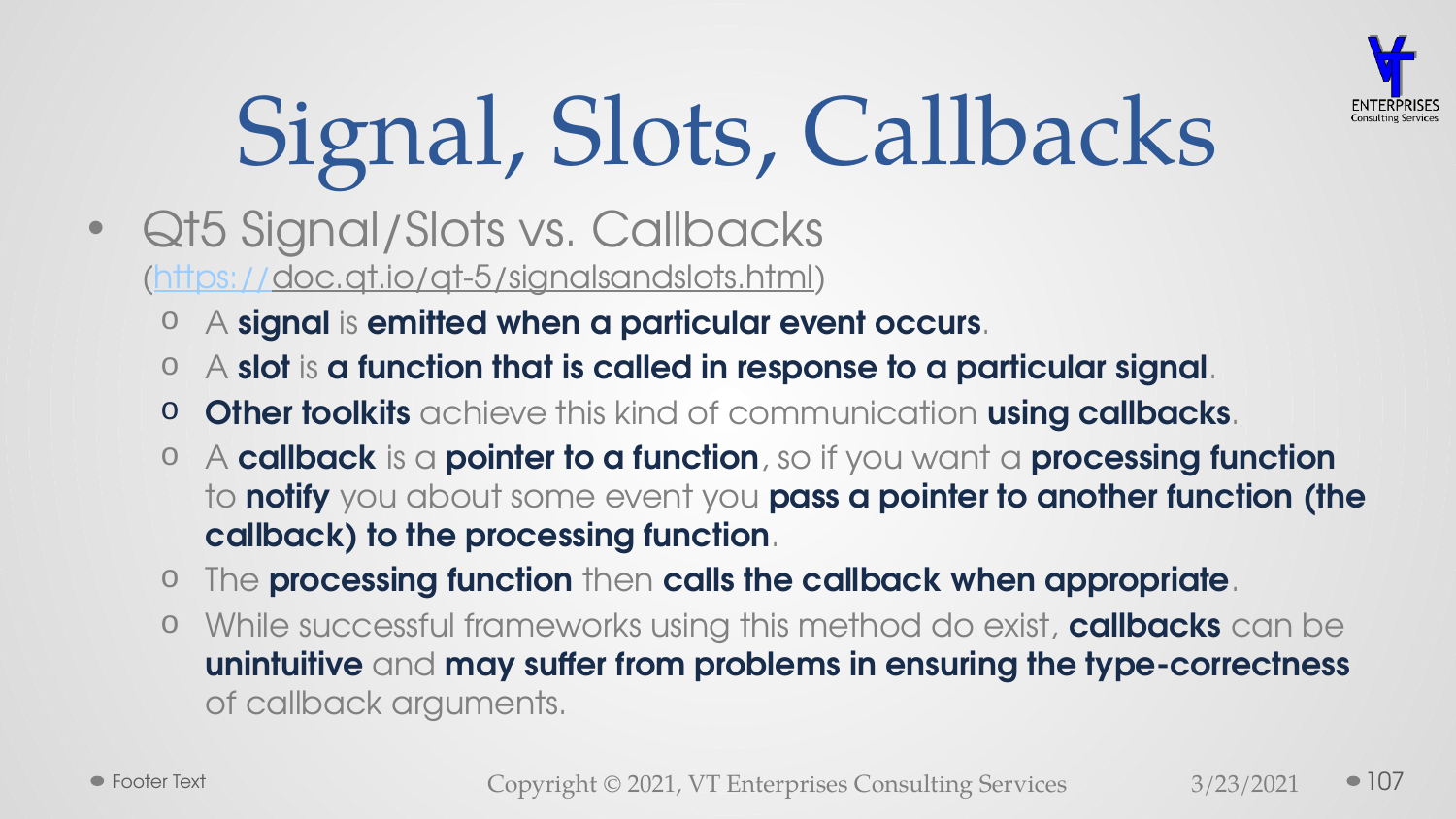

# Signal, Slots, Callbacks
Qt5 Signal/Slots vs. Callbacks
(https://doc.qt.io/qt-5/signalsandslots.html)
A signal is emitted when a particular event occurs.
A slot is a function that is called in response to a particular signal.
Other toolkits achieve this kind of communication using callbacks.
A callback is a pointer to a function, so if you want a processing function to notify you about some event you pass a pointer to another function (the callback) to the processing function.
The processing function then calls the callback when appropriate.
While successful frameworks using this method do exist, callbacks can be unintuitive and may suffer from problems in ensuring the type-correctness of callback arguments.
Footer Text
107
3/23/2021